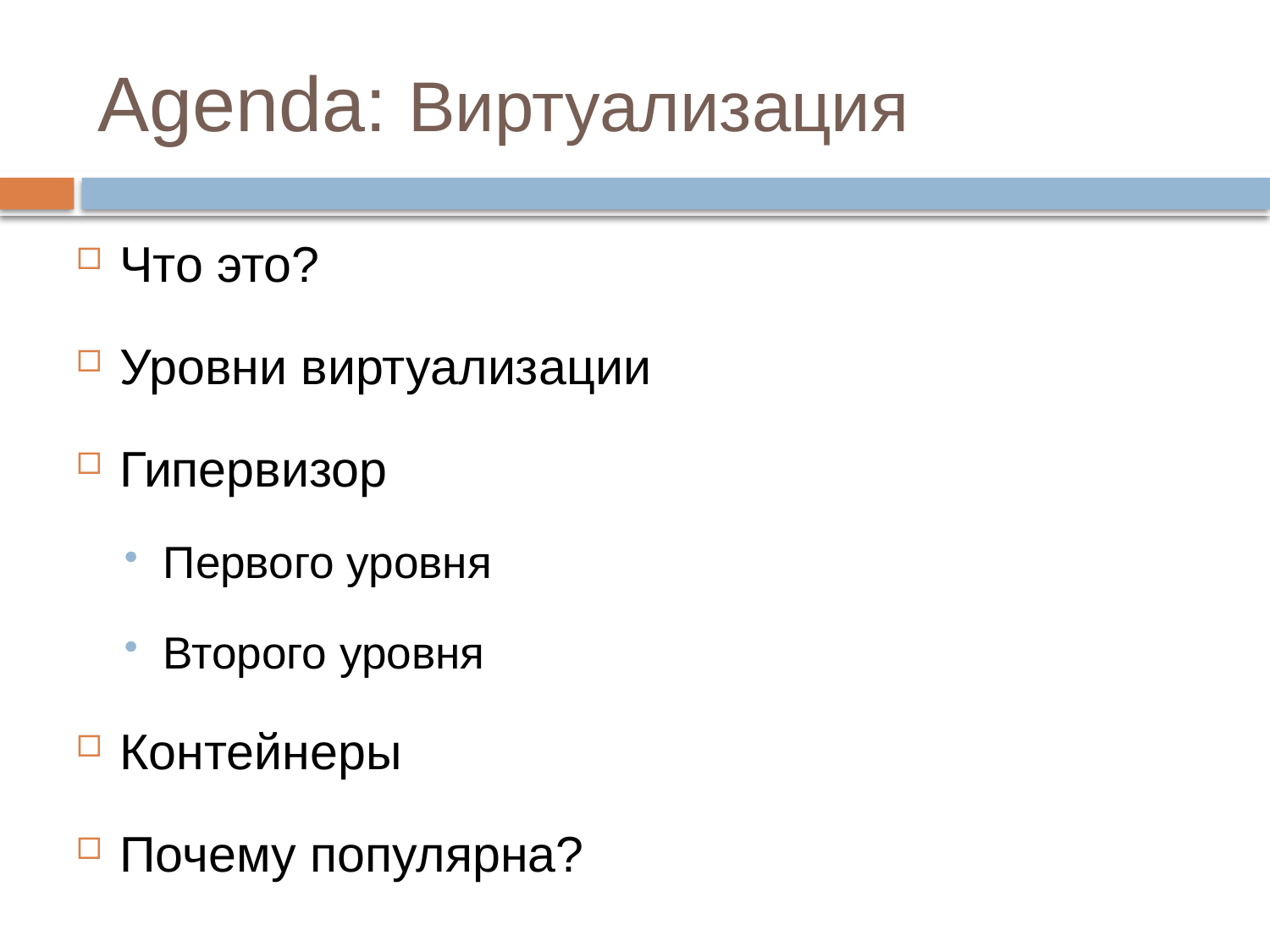

# Agenda: Виртуализация
Что это?
Уровни виртуализации
Гипервизор
Первого уровня
Второго уровня
Контейнеры
Почему популярна?